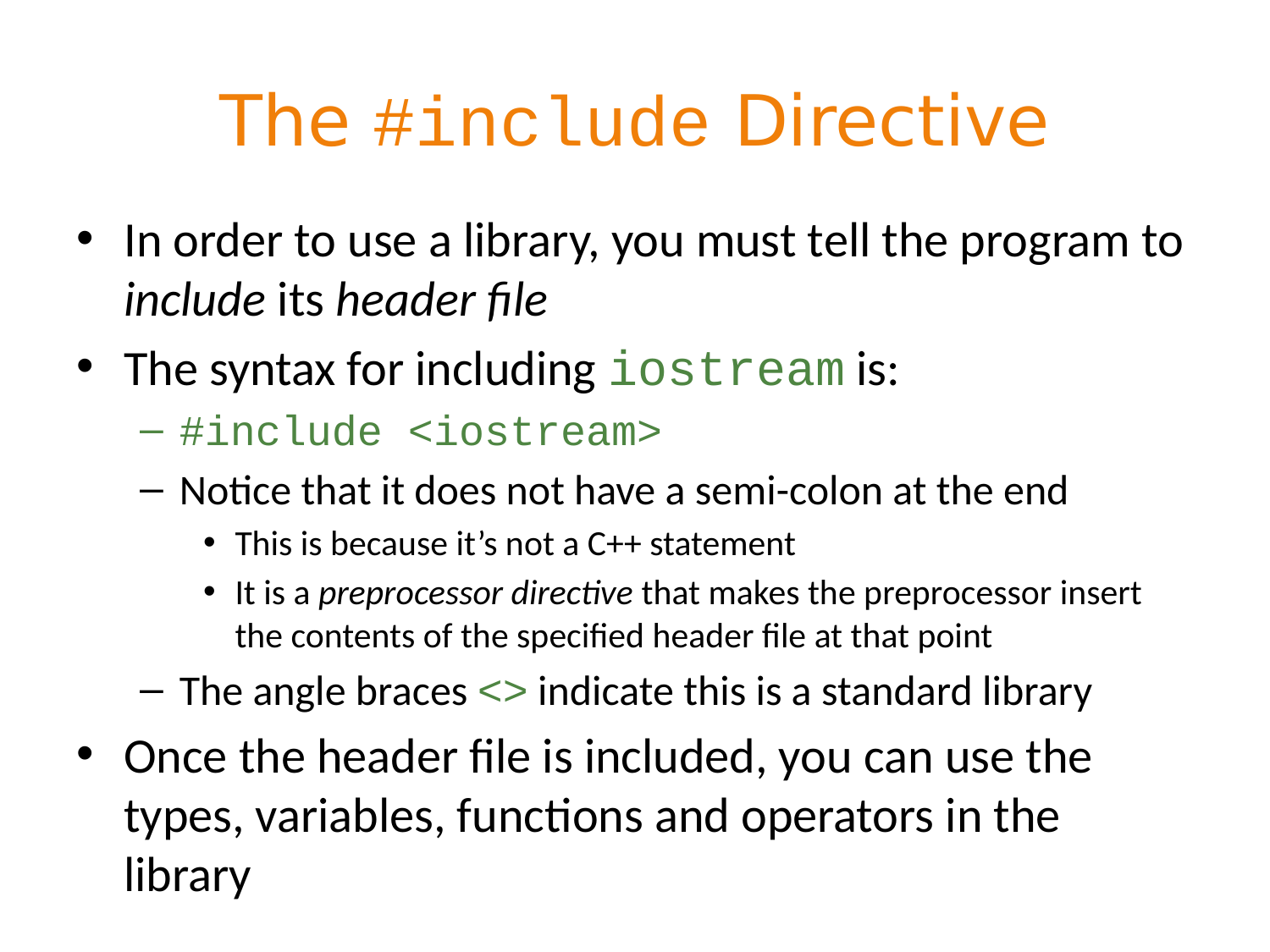

# The #include Directive
In order to use a library, you must tell the program to include its header file
The syntax for including iostream is:
#include <iostream>
Notice that it does not have a semi-colon at the end
This is because it’s not a C++ statement
It is a preprocessor directive that makes the preprocessor insert the contents of the specified header file at that point
The angle braces <> indicate this is a standard library
Once the header file is included, you can use the types, variables, functions and operators in the library